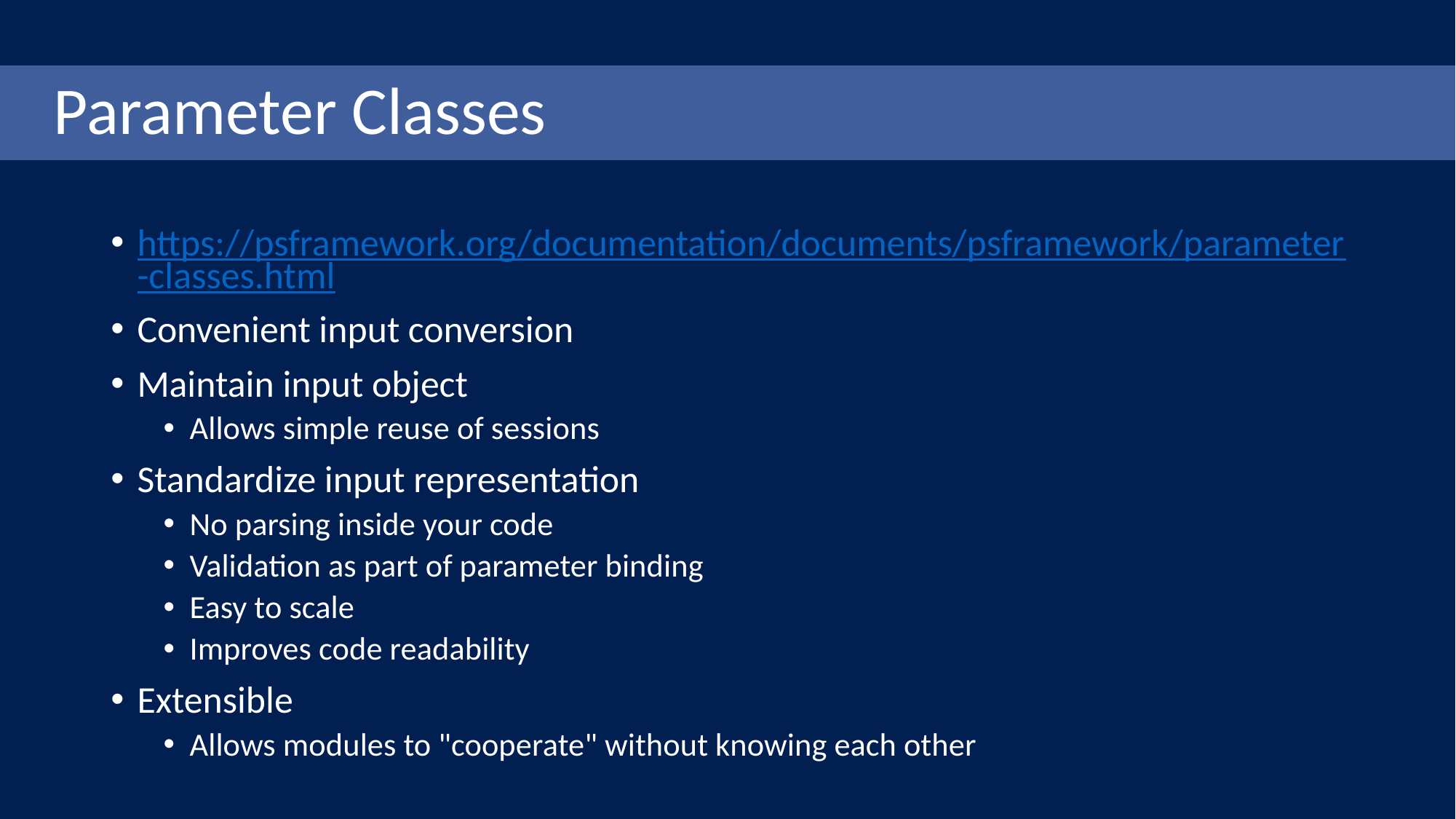

Parameter Classes
https://psframework.org/documentation/documents/psframework/parameter-classes.html
Convenient input conversion
Maintain input object
Allows simple reuse of sessions
Standardize input representation
No parsing inside your code
Validation as part of parameter binding
Easy to scale
Improves code readability
Extensible
Allows modules to "cooperate" without knowing each other